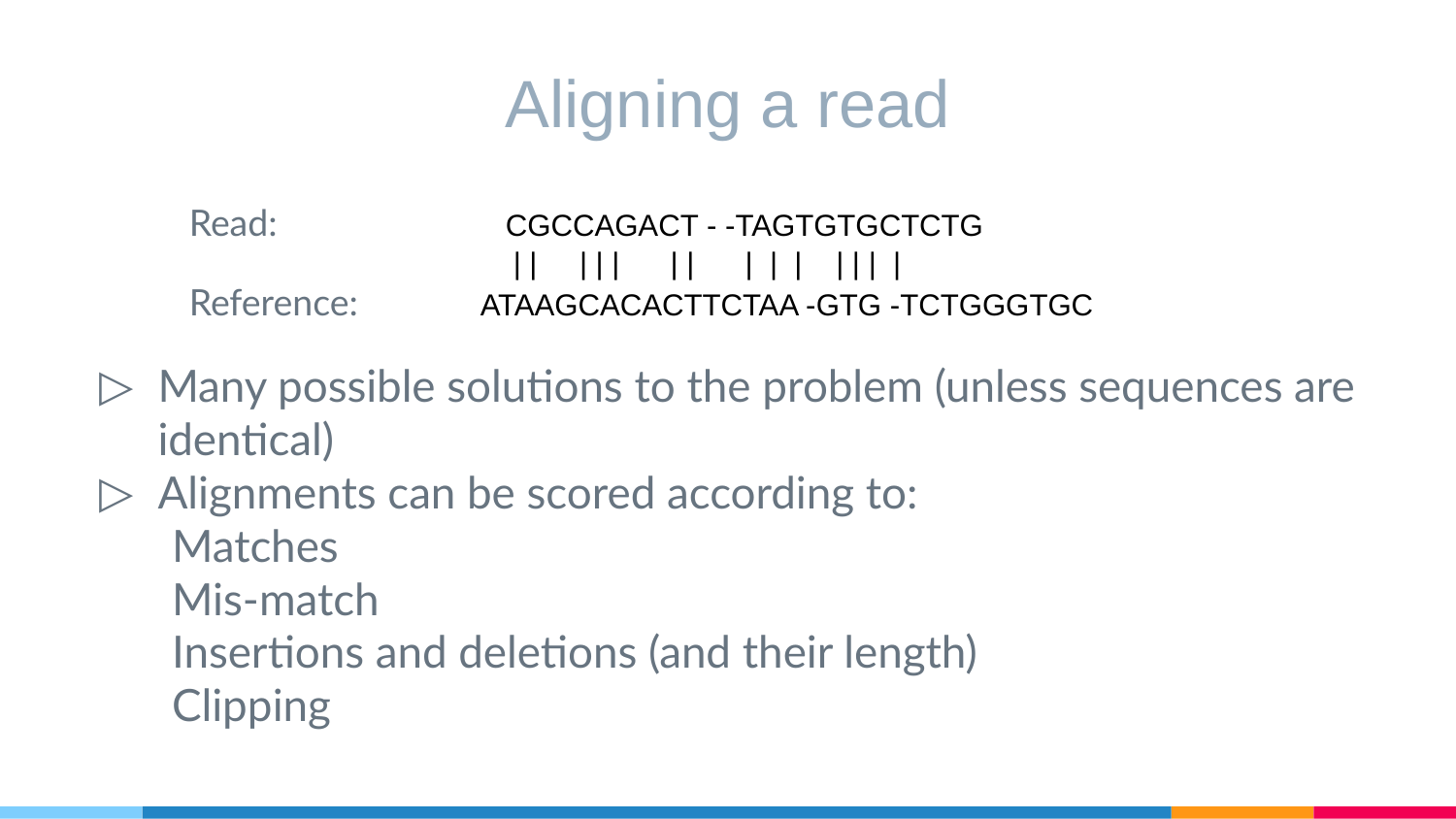

Aligning a read
Read:      	   	   CGCCAGACT - -TAGTGTGCTCTG
                     | |     | | |      | |      |  |  |    | | |  |
Reference:	ATAAGCACACTTCTAA -GTG -TCTGGGTGC
Many possible solutions to the problem (unless sequences are identical)
Alignments can be scored according to:
Matches
Mis-match
Insertions and deletions (and their length)
Clipping